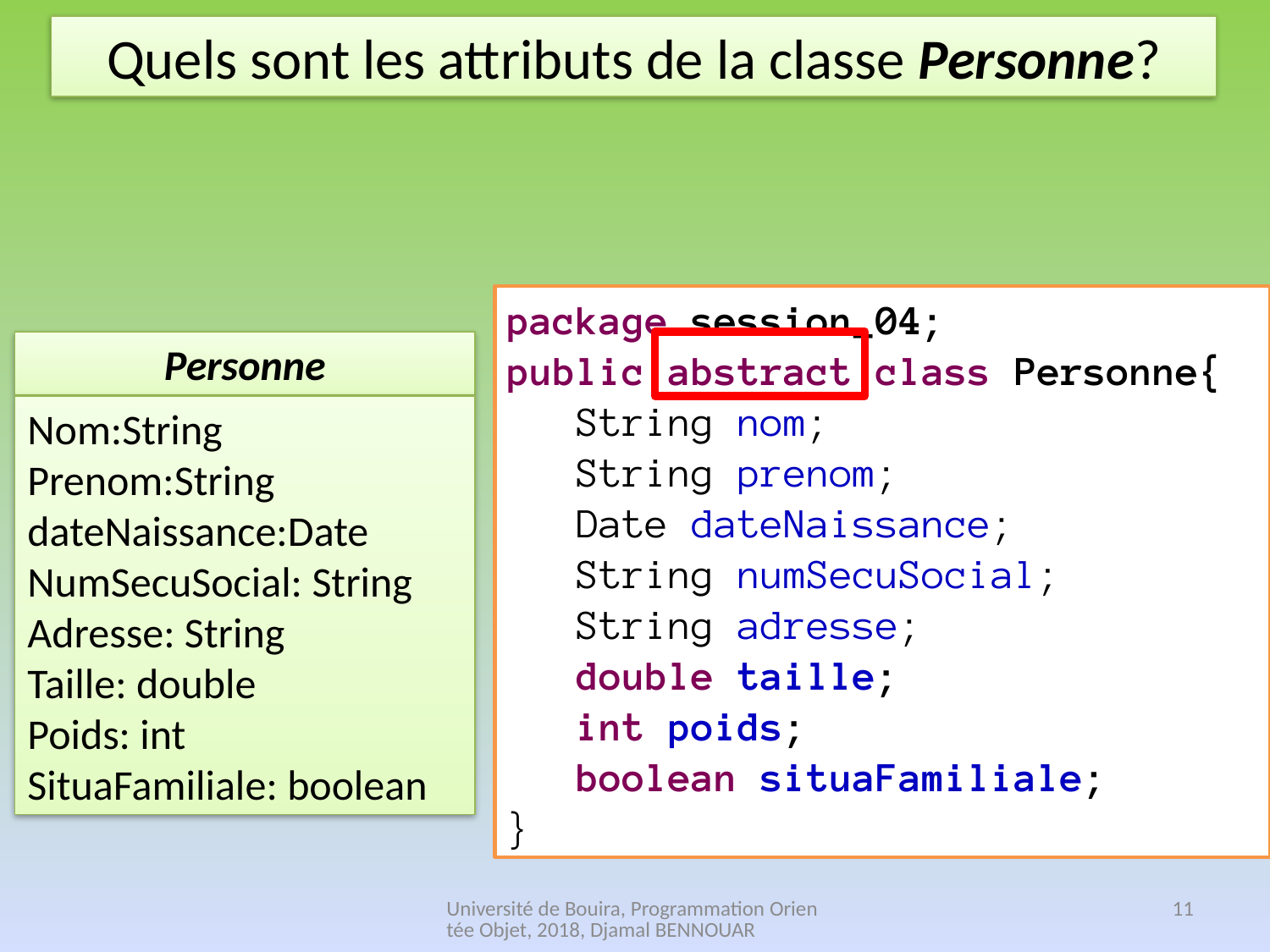

Quels sont les attributs de la classe Personne?
package session_04;
public abstract class Personne{
   String nom;
   String prenom;
   Date dateNaissance;
   String numSecuSocial;
   String adresse;
   double taille;
   int poids;
   boolean situaFamiliale;
}
Personne
Nom:String
Prenom:String
dateNaissance:Date
NumSecuSocial: String
Adresse: String
Taille: double
Poids: int
SituaFamiliale: boolean

Université de Bouira, Programmation Orientée Objet, 2018, Djamal BENNOUAR
11